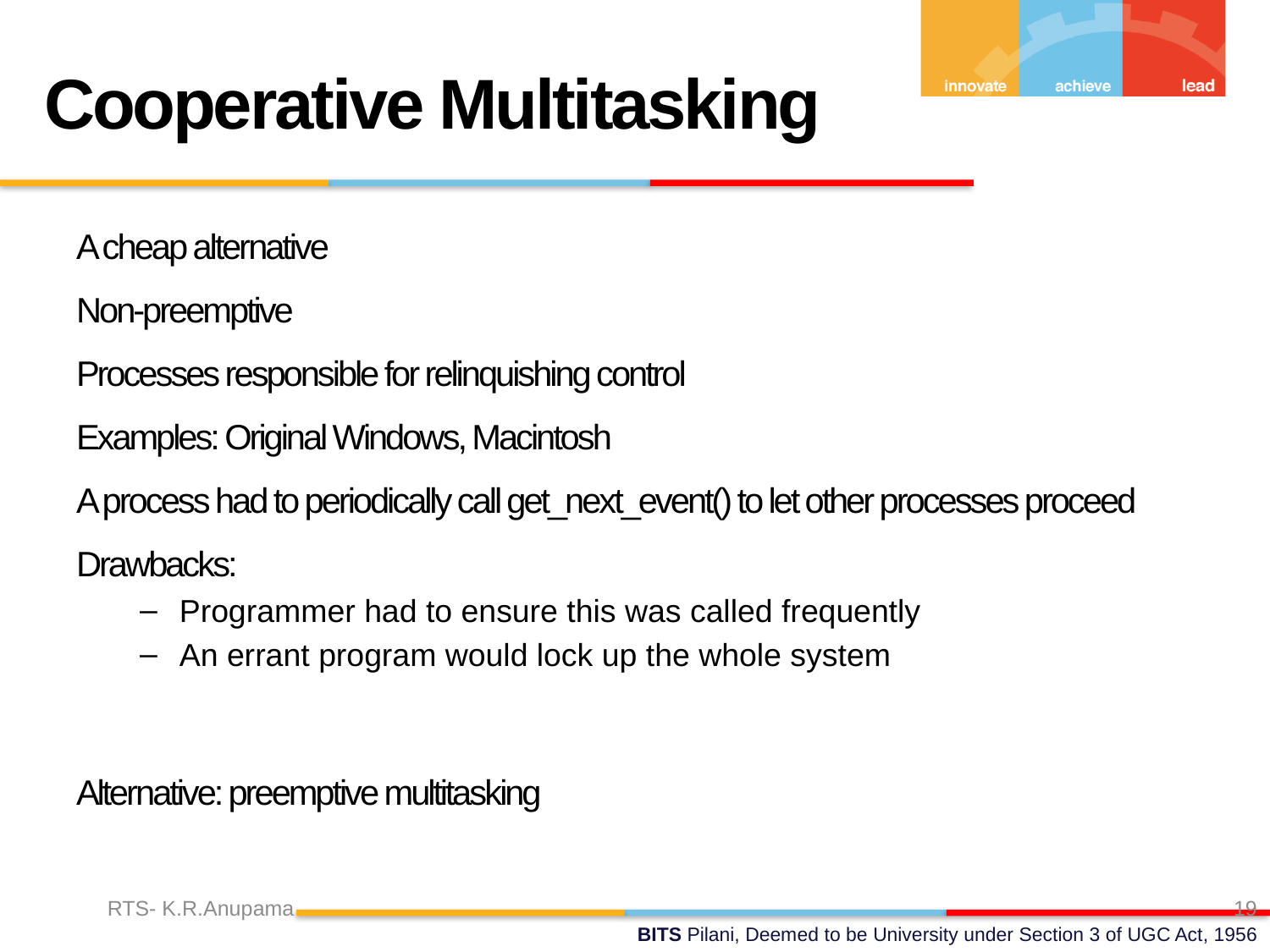

Cooperative Multitasking
A cheap alternative
Non-preemptive
Processes responsible for relinquishing control
Examples: Original Windows, Macintosh
A process had to periodically call get_next_event() to let other processes proceed
Drawbacks:
Programmer had to ensure this was called frequently
An errant program would lock up the whole system

Alternative: preemptive multitasking
RTS- K.R.Anupama
19